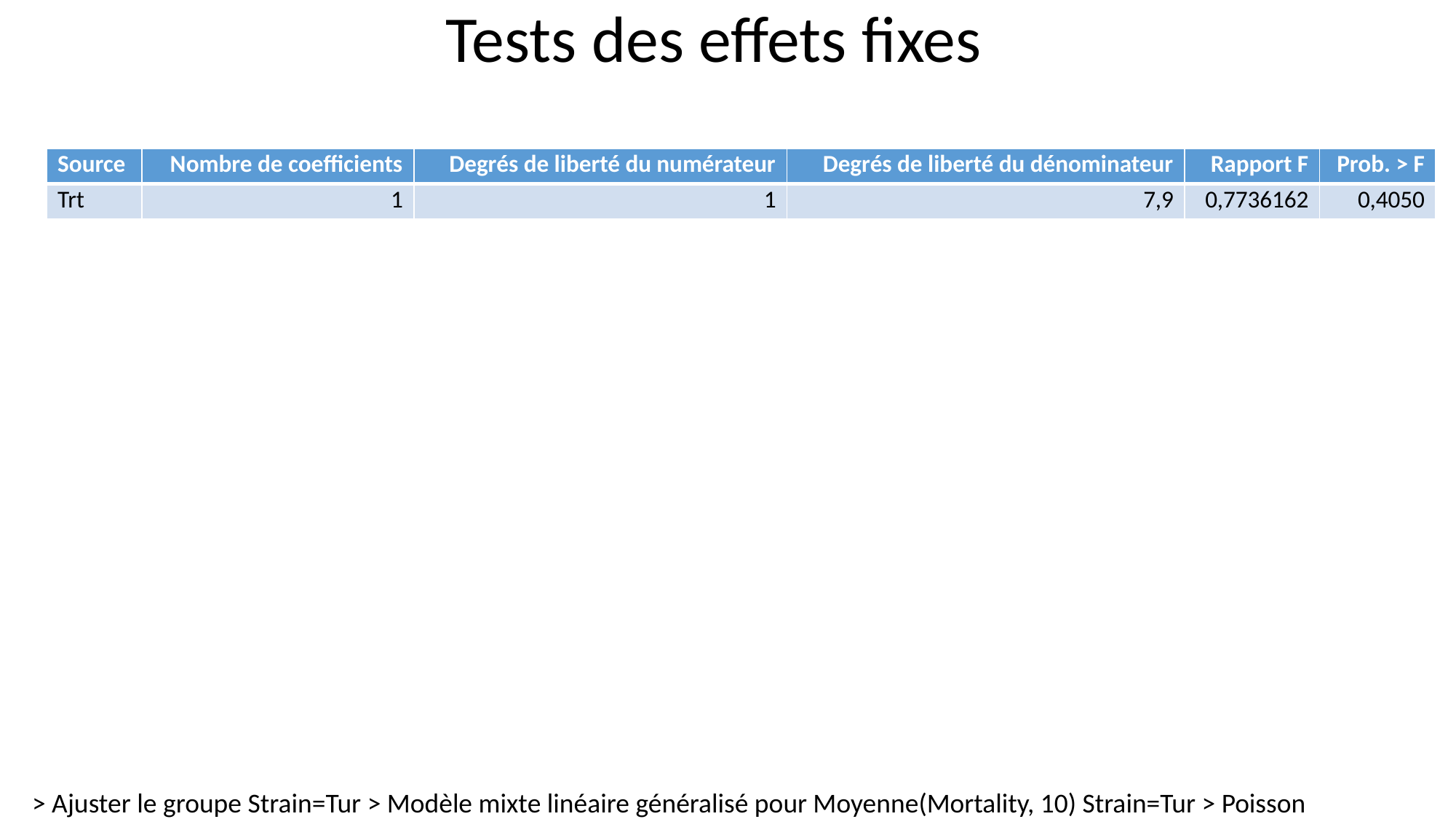

# Tests des effets fixes
| Source | Nombre de coefficients | Degrés de liberté du numérateur | Degrés de liberté du dénominateur | Rapport F | Prob. > F |
| --- | --- | --- | --- | --- | --- |
| Trt | 1 | 1 | 7,9 | 0,7736162 | 0,4050 |
> Ajuster le groupe Strain=Tur > Modèle mixte linéaire généralisé pour Moyenne(Mortality, 10) Strain=Tur > Poisson